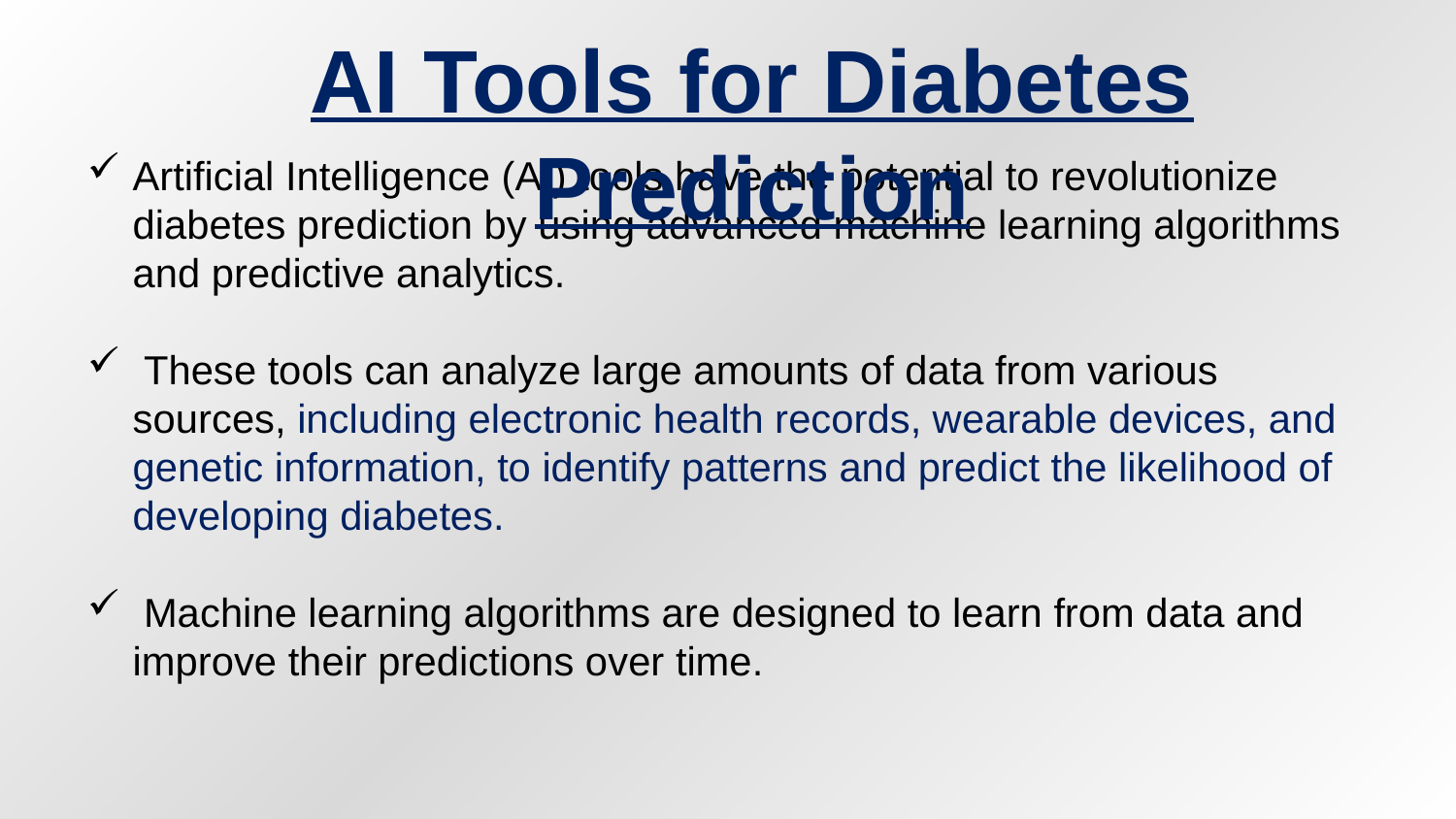

# AI Tools for Diabetes Prediction
Artificial Intelligence (AI) tools have the potential to revolutionize diabetes prediction by using advanced machine learning algorithms and predictive analytics.

 These tools can analyze large amounts of data from various sources, including electronic health records, wearable devices, and genetic information, to identify patterns and predict the likelihood of developing diabetes.

 Machine learning algorithms are designed to learn from data and improve their predictions over time.